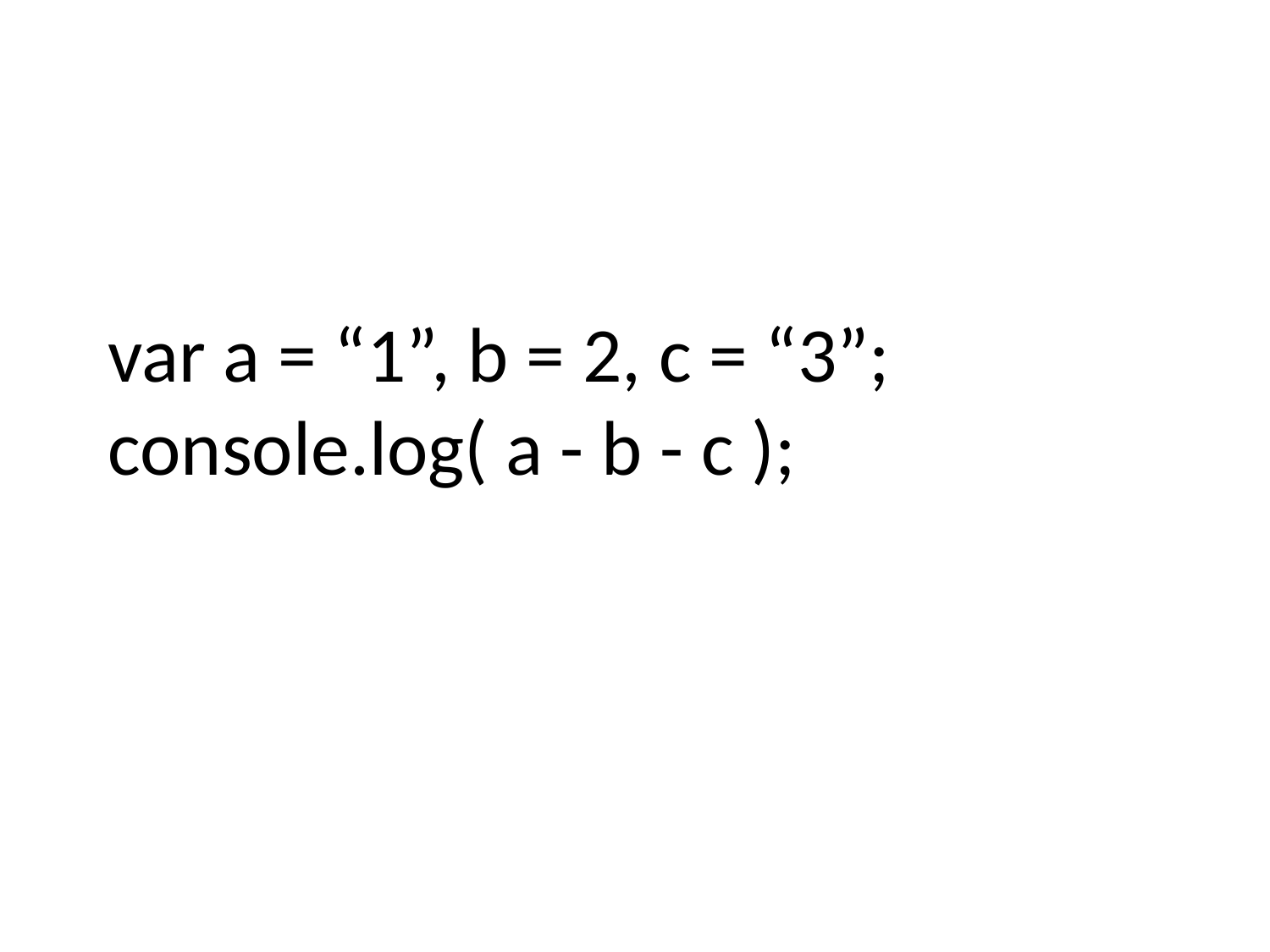

# var a = “1”, b = 2, c = “3”; console.log( a - b - c );